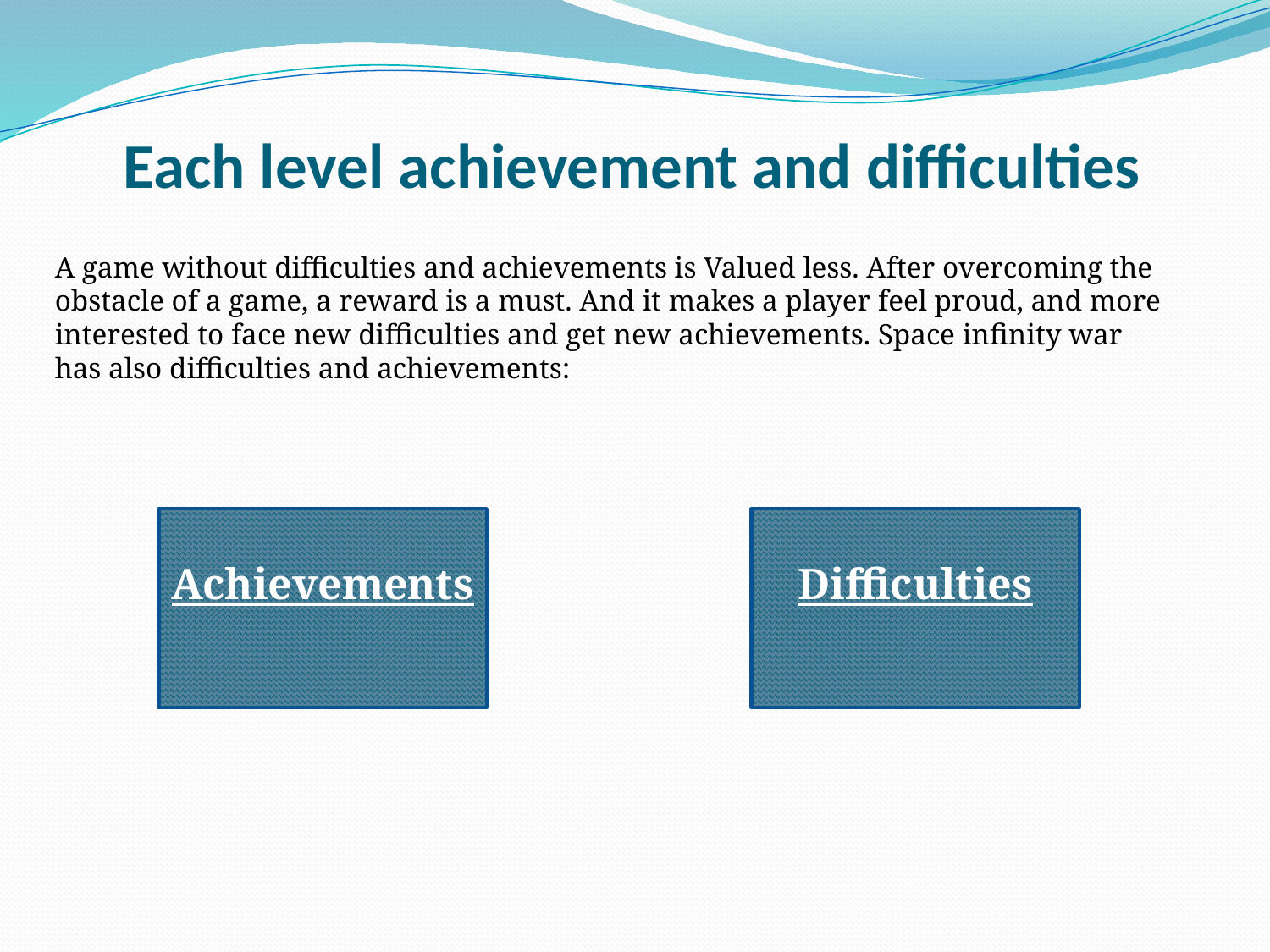

# Each level achievement and difficulties
A game without difficulties and achievements is Valued less. After overcoming the obstacle of a game, a reward is a must. And it makes a player feel proud, and more interested to face new difficulties and get new achievements. Space infinity war has also difficulties and achievements:

Achievements

Difficulties